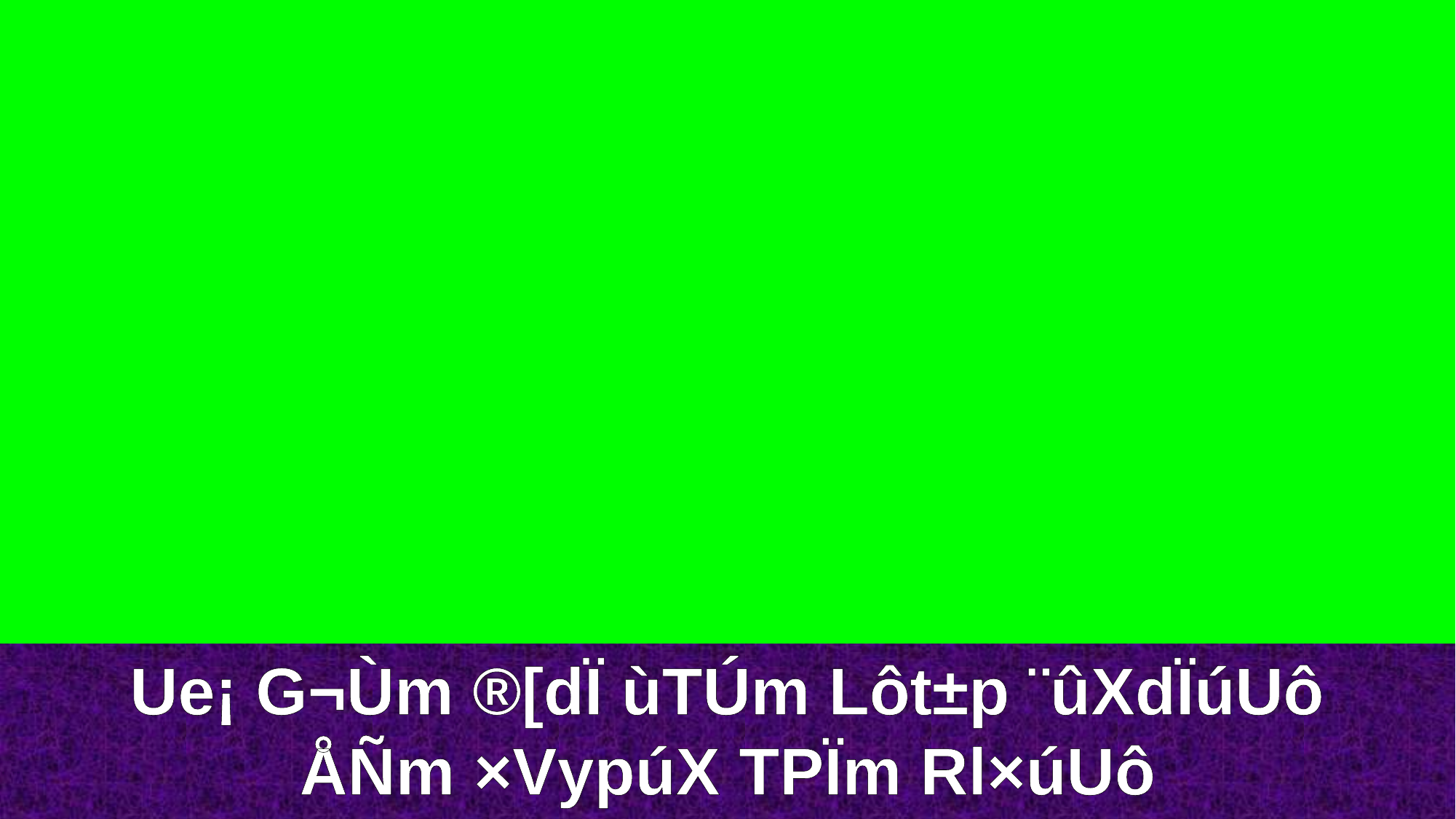

Ue¡ G¬Ùm ®[dÏ ùTÚm Lôt±p ¨ûXdÏúUô
ÅÑm ×VypúX TPÏm Rl×úUô